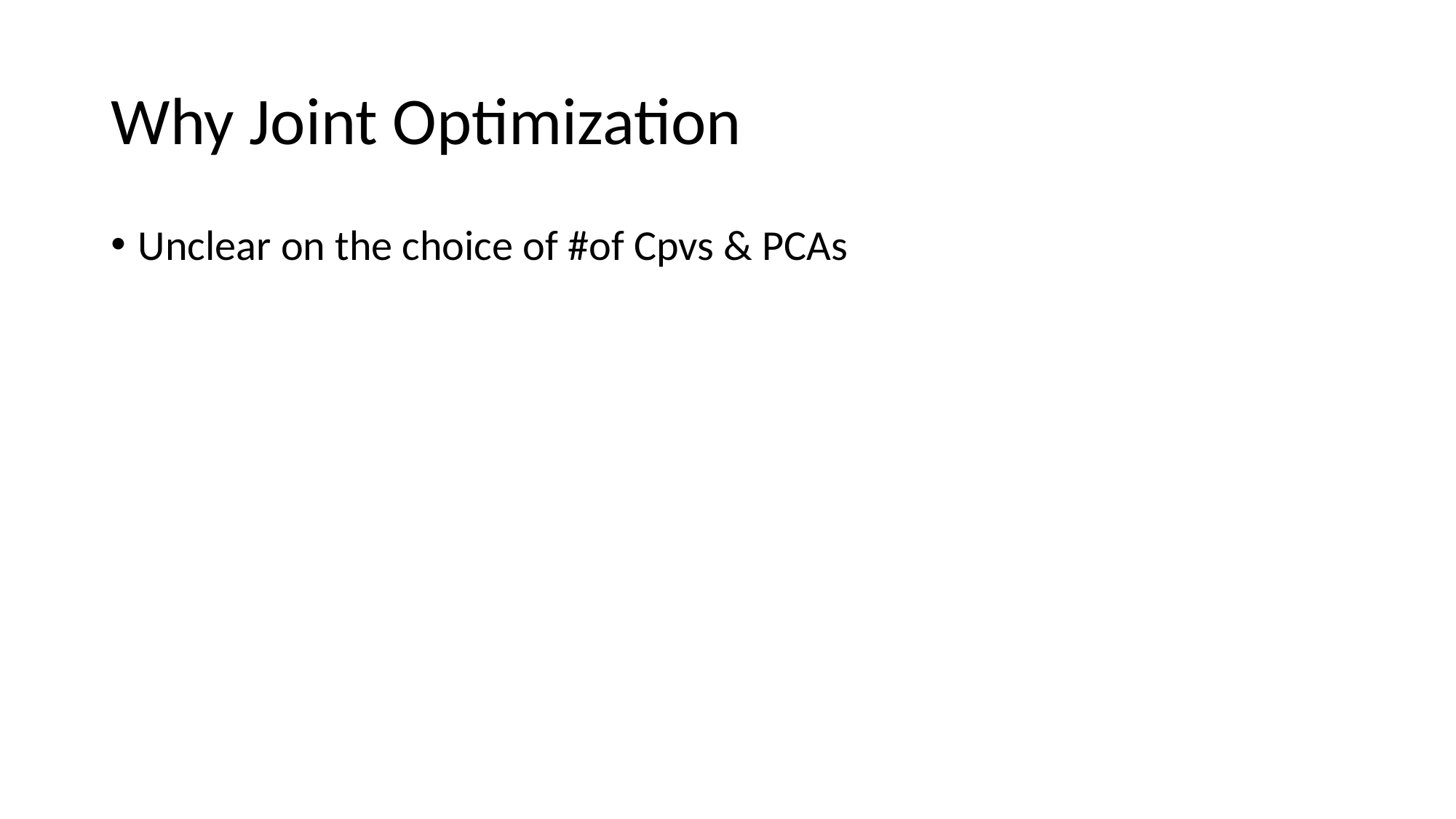

# Why Joint Optimization
Unclear on the choice of #of Cpvs & PCAs